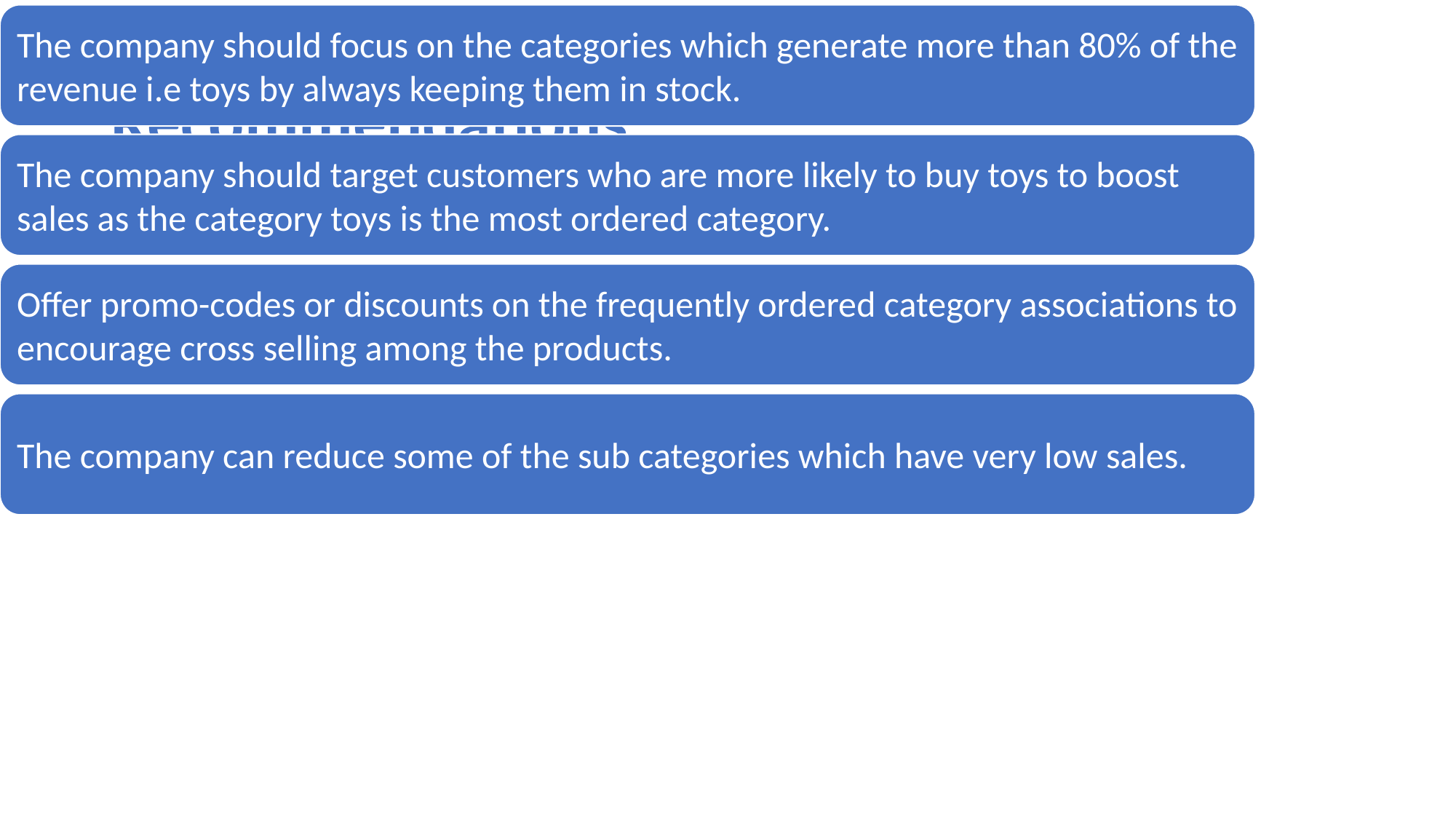

# Recommendations
The company should focus on the categories which generate more than 80% of the revenue i.e toys by always keeping them in stock.
The company should target customers who are more likely to buy toys to boost sales as the category toys is the most ordered category.
Offer promo-codes or discounts on the frequently ordered category associations to encourage cross selling among the products.
The company can reduce some of the sub categories which have very low sales.